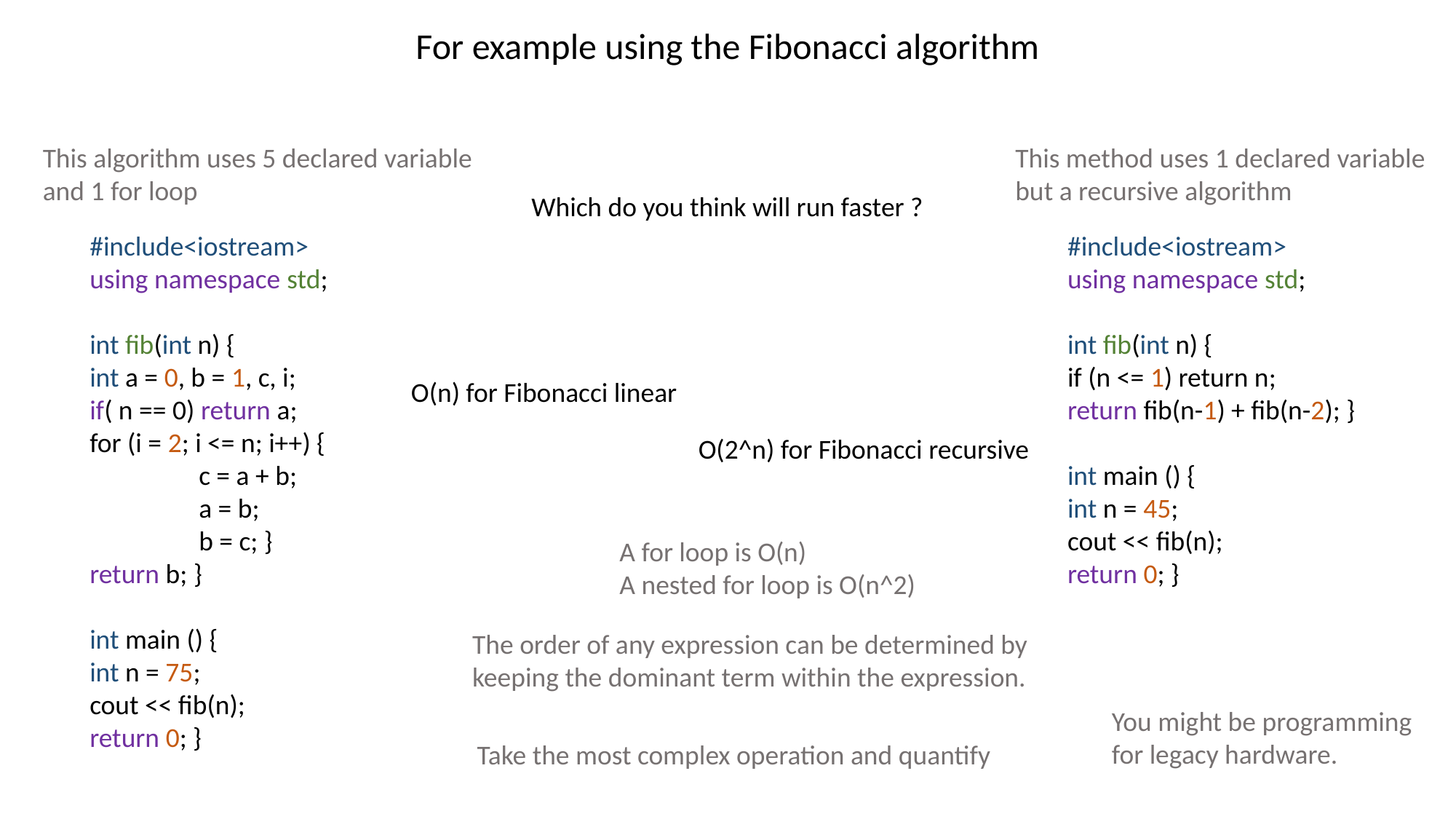

For example using the Fibonacci algorithm
This algorithm uses 5 declared variable
and 1 for loop
This method uses 1 declared variable
but a recursive algorithm
Which do you think will run faster ?
#include<iostream>
using namespace std;

int fib(int n) {
int a = 0, b = 1, c, i;
if( n == 0) return a;
for (i = 2; i <= n; i++) {
	c = a + b;
	a = b;
	b = c; }
return b; }

int main () {
int n = 75;
cout << fib(n);
return 0; }
#include<iostream>
using namespace std;

int fib(int n) {
if (n <= 1) return n;
return fib(n-1) + fib(n-2); }

int main () {
int n = 45;
cout << fib(n);
return 0; }

O(n) for Fibonacci linear
O(2^n) for Fibonacci recursive
A for loop is O(n)
A nested for loop is O(n^2)
The order of any expression can be determined by
keeping the dominant term within the expression.
You might be programming for legacy hardware.
Take the most complex operation and quantify